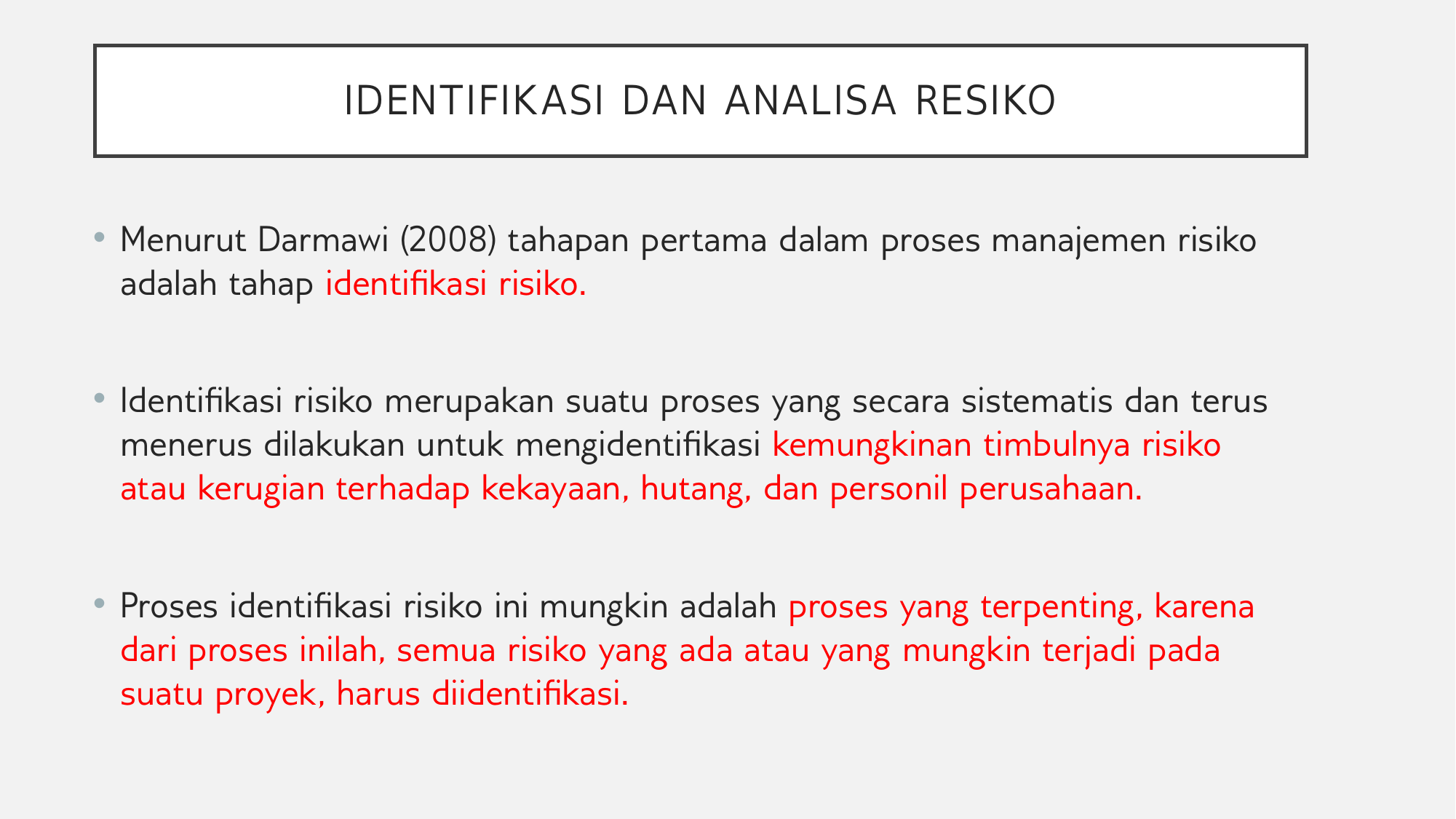

# Identifikasi dan Analisa Resiko
Menurut Darmawi (2008) tahapan pertama dalam proses manajemen risiko adalah tahap identifikasi risiko.

Identifikasi risiko merupakan suatu proses yang secara sistematis dan terus menerus dilakukan untuk mengidentifikasi kemungkinan timbulnya risiko atau kerugian terhadap kekayaan, hutang, dan personil perusahaan.

Proses identifikasi risiko ini mungkin adalah proses yang terpenting, karena dari proses inilah, semua risiko yang ada atau yang mungkin terjadi pada suatu proyek, harus diidentifikasi.